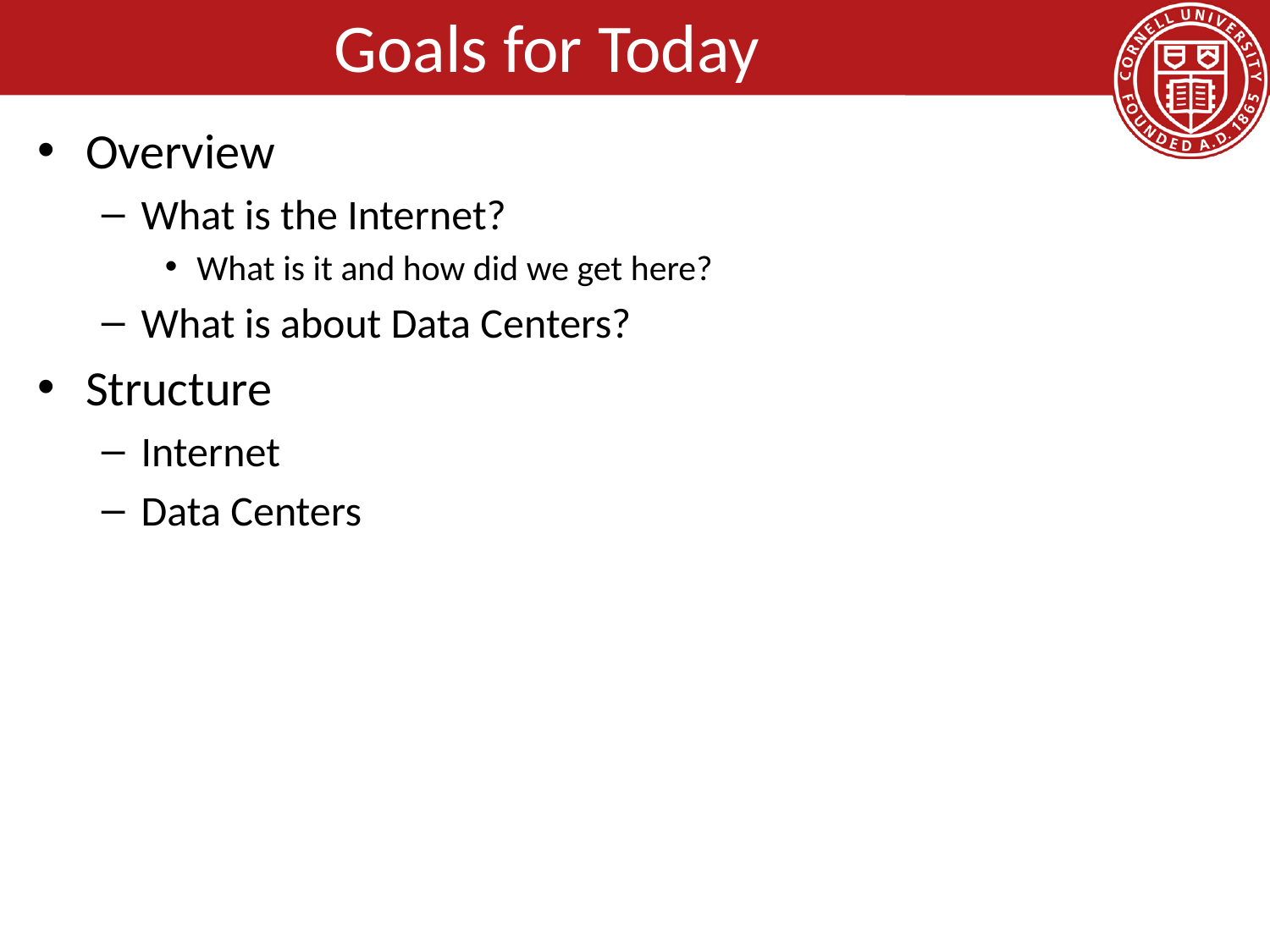

# Goals for Today
Overview
What is the Internet?
What is it and how did we get here?
What is about Data Centers?
Structure
Internet
Data Centers